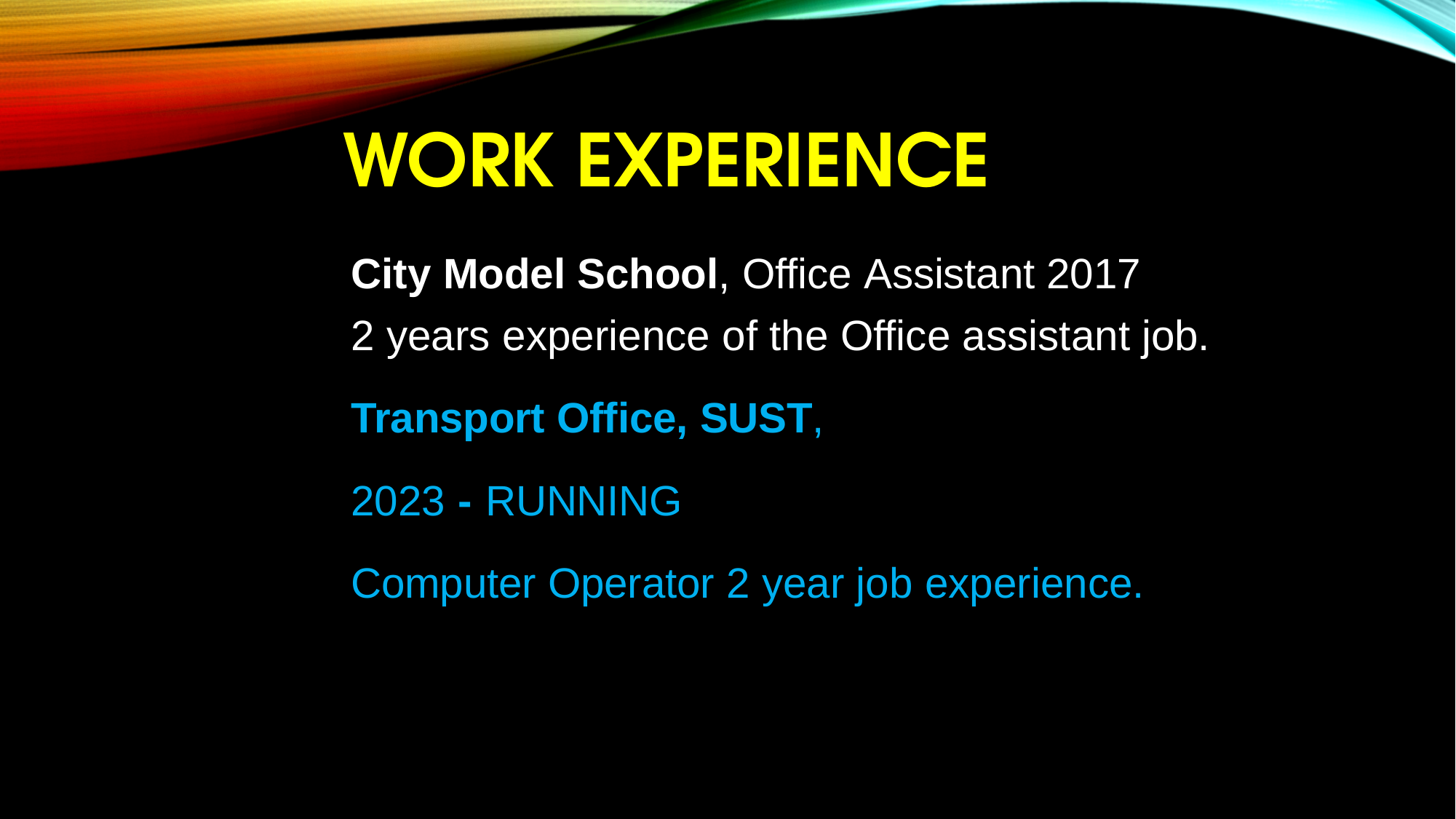

# WORK EXPERIENCE
City Model School, Office Assistant 2017
2 years experience of the Office assistant job.
Transport Office, SUST,
2023 - RUNNING
Computer Operator 2 year job experience.